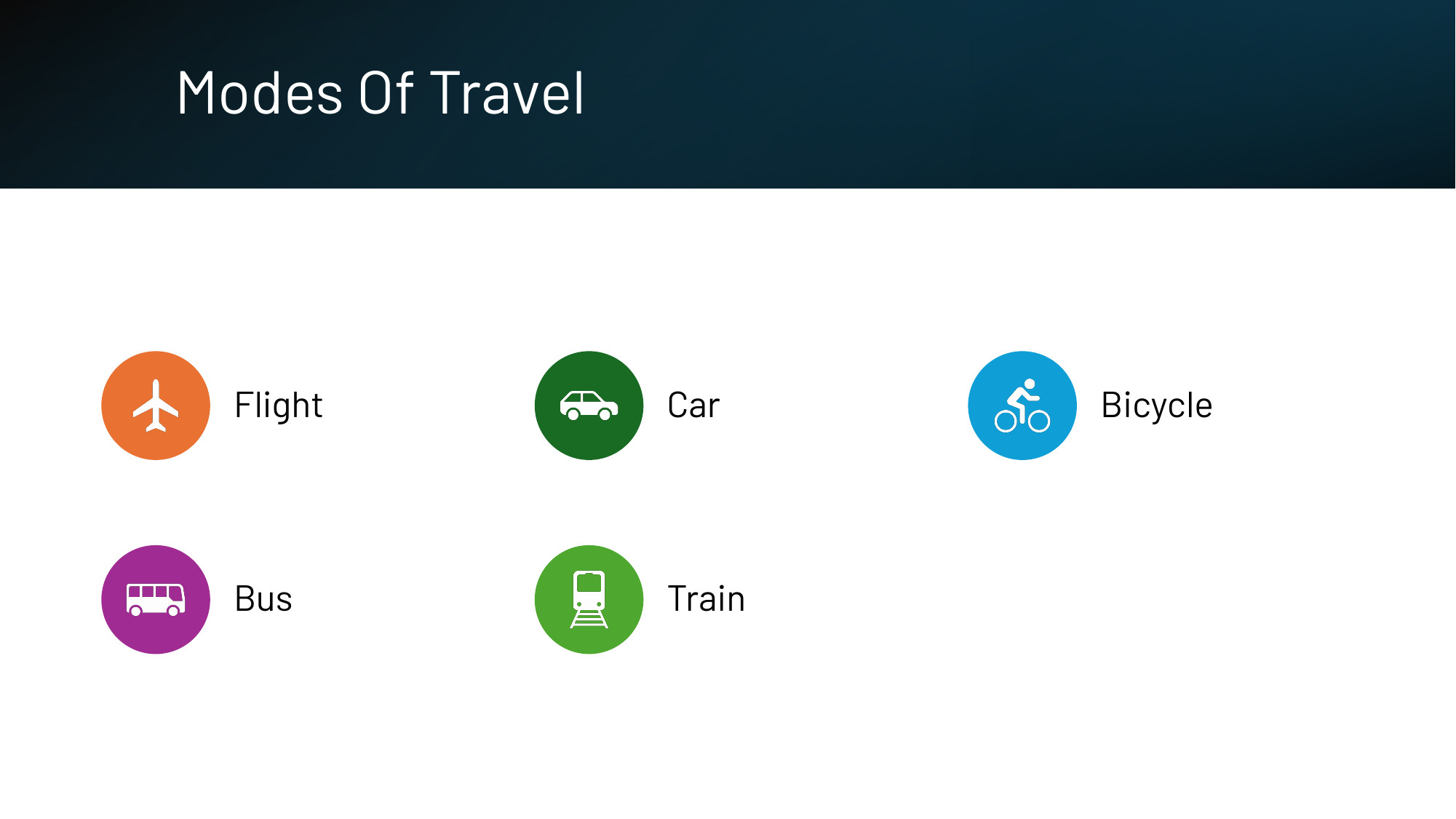

# Modes Of Travel
Flight
Car
Bicycle
Bus
Train